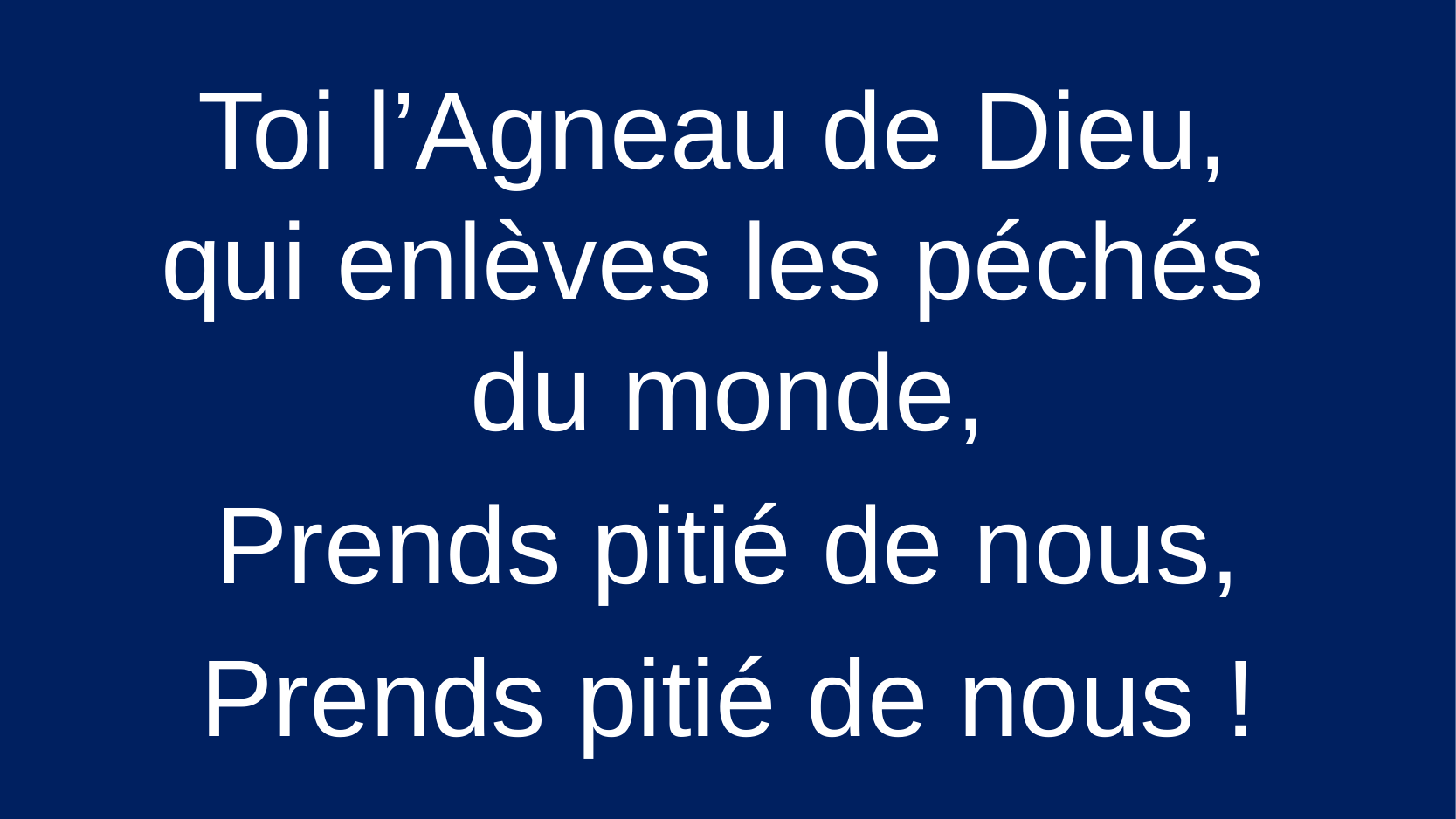

Toi l’Agneau de Dieu,
qui enlèves les péchés
du monde,
Prends pitié de nous,
Prends pitié de nous !